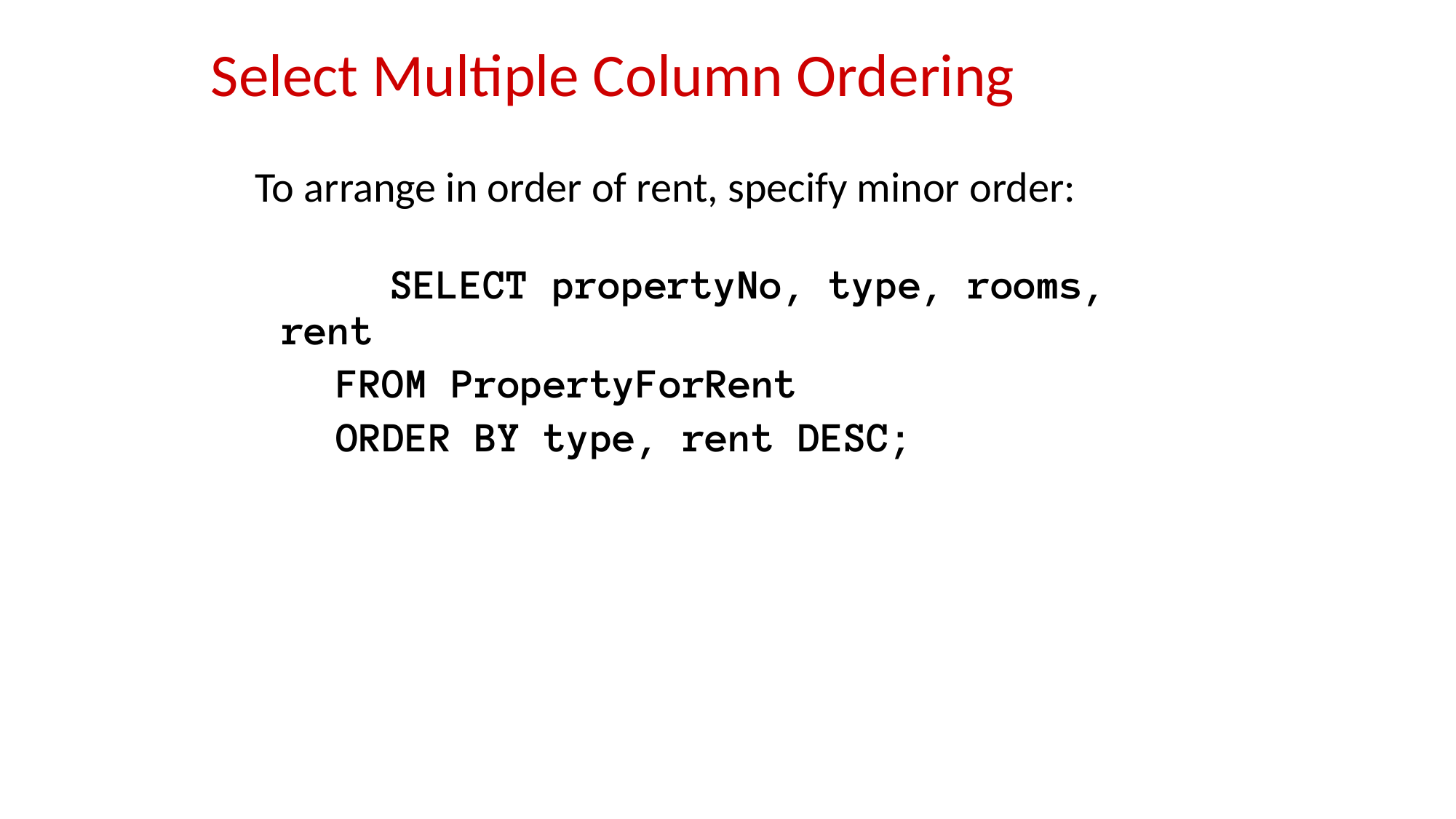

# Select Multiple Column Ordering
To arrange in order of rent, specify minor order:

		SELECT propertyNo, type, rooms, rent
	FROM PropertyForRent
	ORDER BY type, rent DESC;